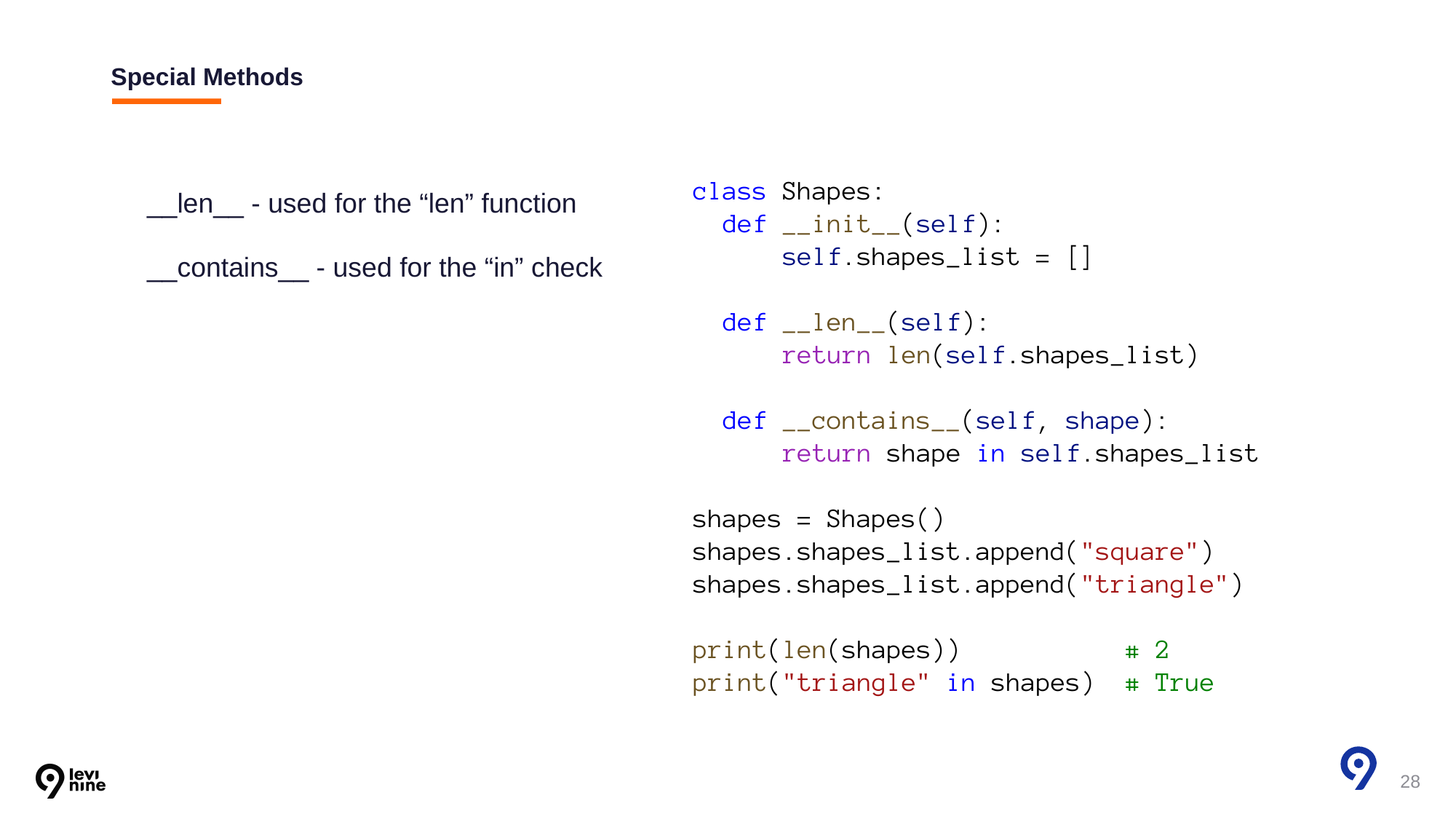

# Special Methods
class Shapes:
  def __init__(self):
      self.shapes_list = []

  def __len__(self):
      return len(self.shapes_list)
  def __contains__(self, shape):
      return shape in self.shapes_list
shapes = Shapes()
shapes.shapes_list.append("square")
shapes.shapes_list.append("triangle")
print(len(shapes))           # 2
print("triangle" in shapes)  # True
__len__ - used for the “len” function
__contains__ - used for the “in” check
28